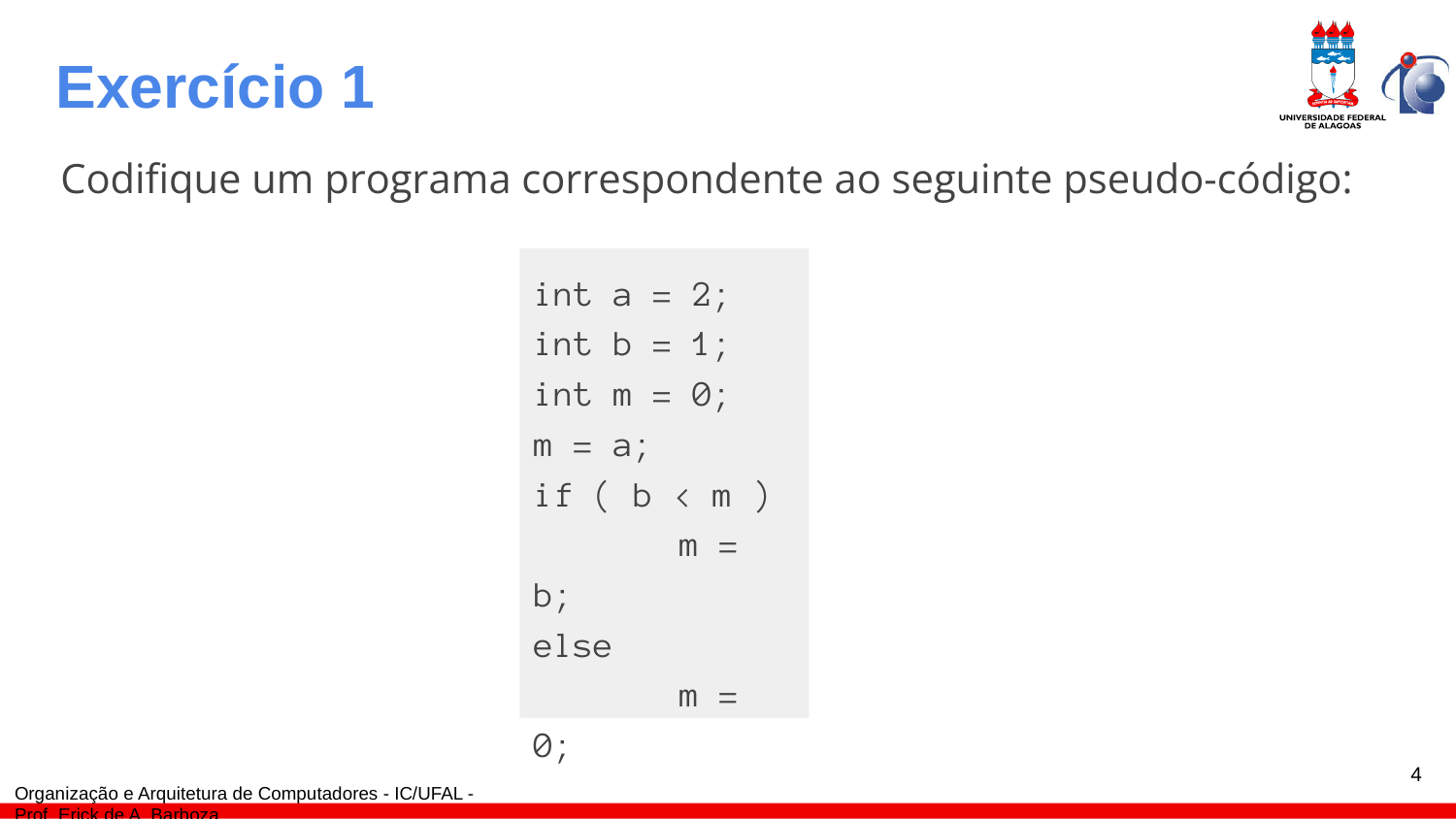

# Exercício 1
Codifique um programa correspondente ao seguinte pseudo-código:
int a = 2;
int b = 1;
int m = 0;
m = a;
if ( b < m )
	m = b;
else
	m = 0;
4